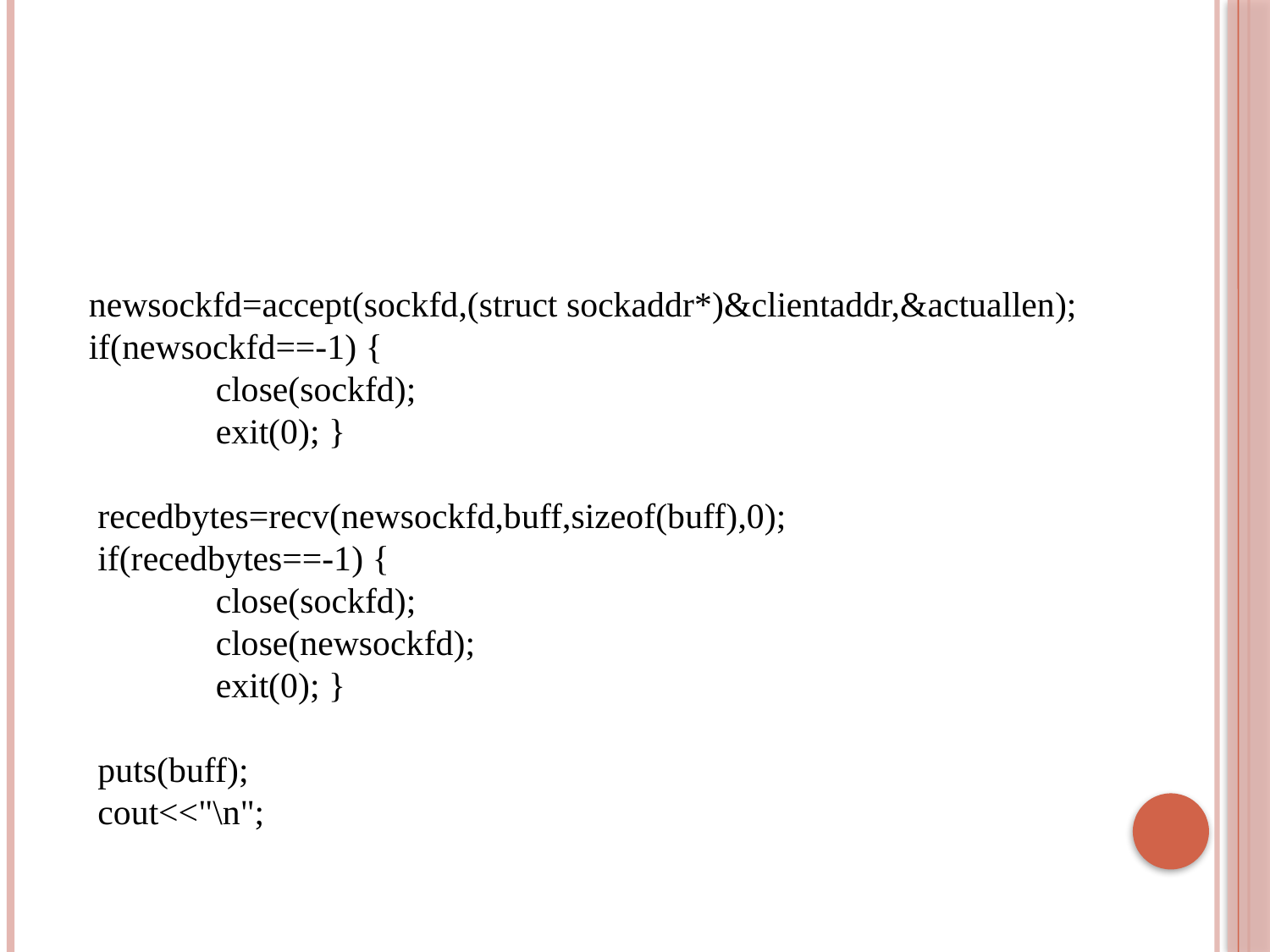

newsockfd=accept(sockfd,(struct sockaddr*)&clientaddr,&actuallen);
if(newsockfd==-1) {
	close(sockfd);
	exit(0); }

 recedbytes=recv(newsockfd,buff,sizeof(buff),0);
 if(recedbytes==-1) {
	close(sockfd);
	close(newsockfd);
 	exit(0); }

 puts(buff);
 cout<<"\n";